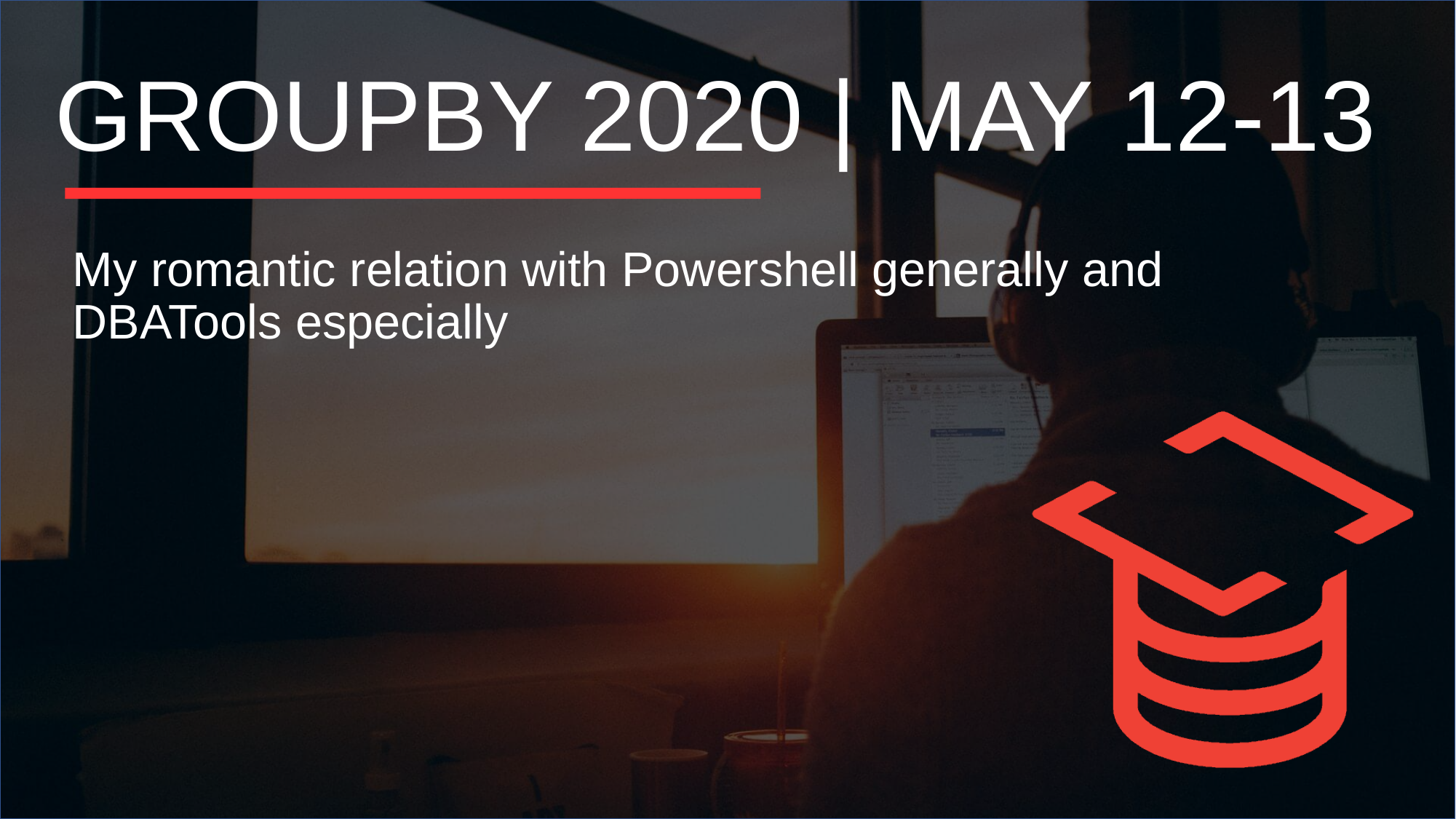

My romantic relation with Powershell generally and DBATools especially